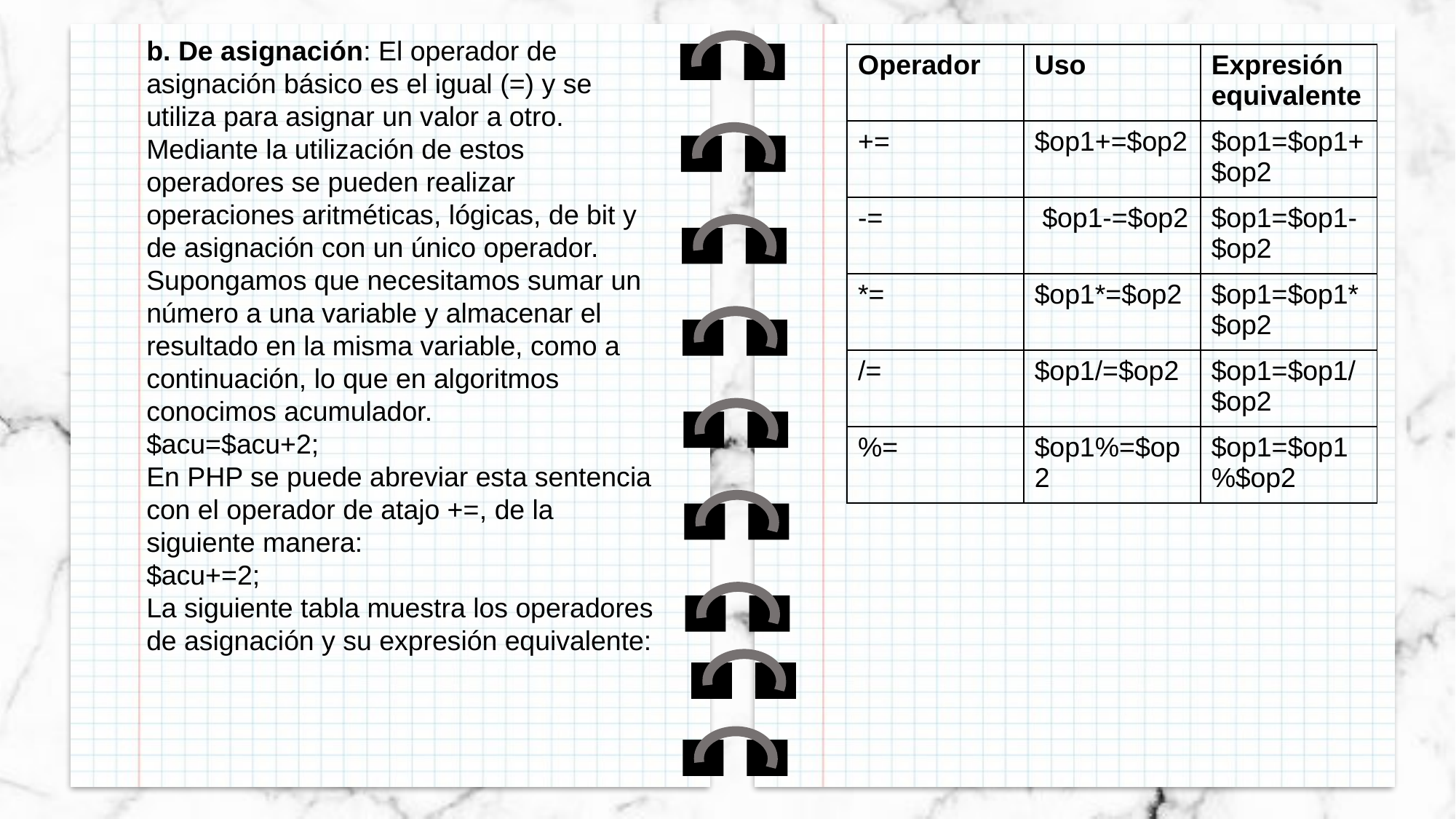

b. De asignación: El operador de asignación básico es el igual (=) y se utiliza para asignar un valor a otro. Mediante la utilización de estos operadores se pueden realizar operaciones aritméticas, lógicas, de bit y de asignación con un único operador.
Supongamos que necesitamos sumar un número a una variable y almacenar el resultado en la misma variable, como a continuación, lo que en algoritmos conocimos acumulador.
$acu=$acu+2;
En PHP se puede abreviar esta sentencia con el operador de atajo +=, de la siguiente manera:
$acu+=2;
La siguiente tabla muestra los operadores de asignación y su expresión equivalente:
| Operador | Uso | Expresión equivalente |
| --- | --- | --- |
| += | $op1+=$op2 | $op1=$op1+$op2 |
| -= | $op1-=$op2 | $op1=$op1-$op2 |
| \*= | $op1\*=$op2 | $op1=$op1\*$op2 |
| /= | $op1/=$op2 | $op1=$op1/$op2 |
| %= | $op1%=$op2 | $op1=$op1%$op2 |